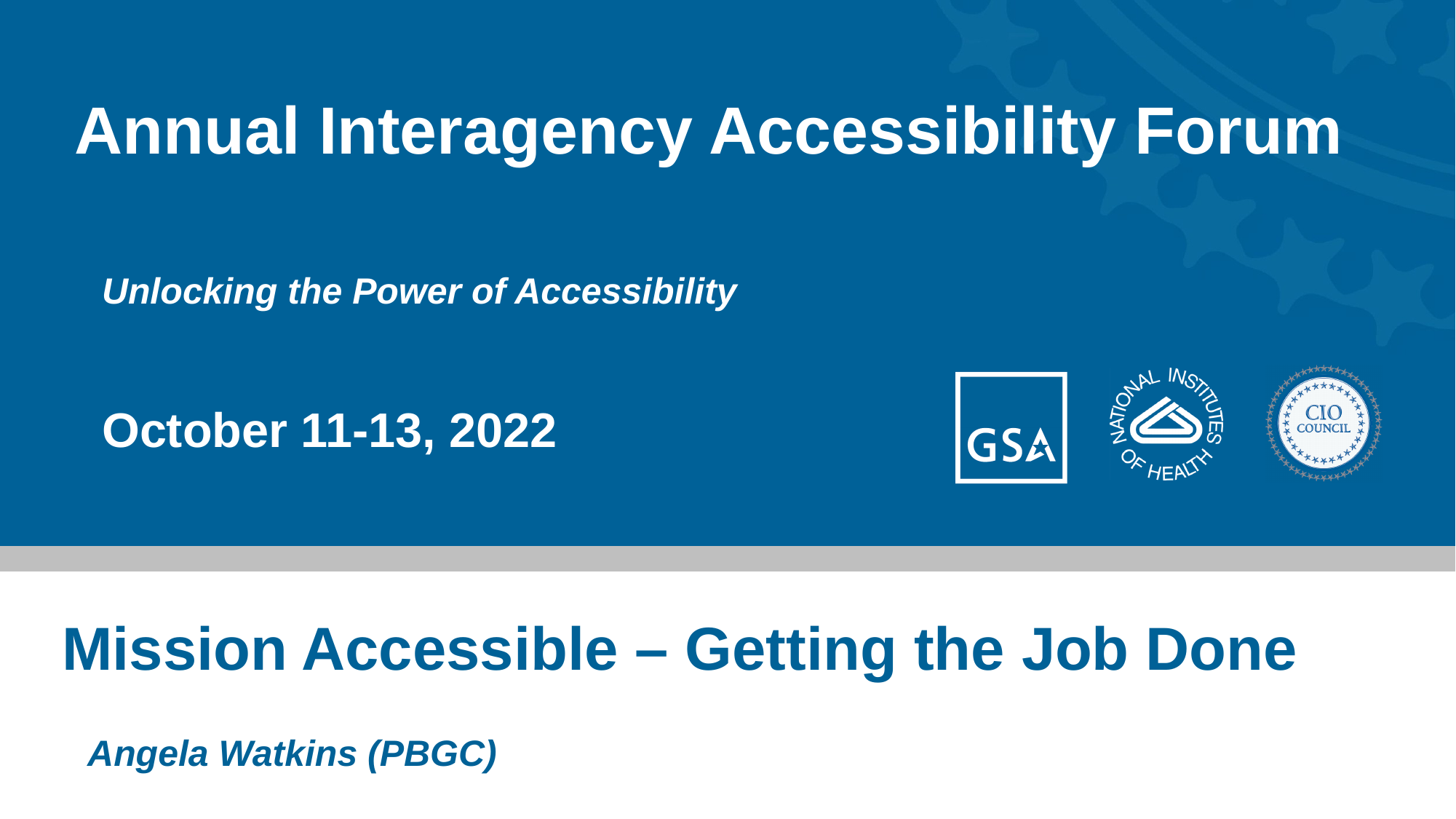

# Annual Interagency Accessibility Forum
Unlocking the Power of Accessibility
October 11-13, 2022
Mission Accessible – Getting the Job Done
Angela Watkins (PBGC)